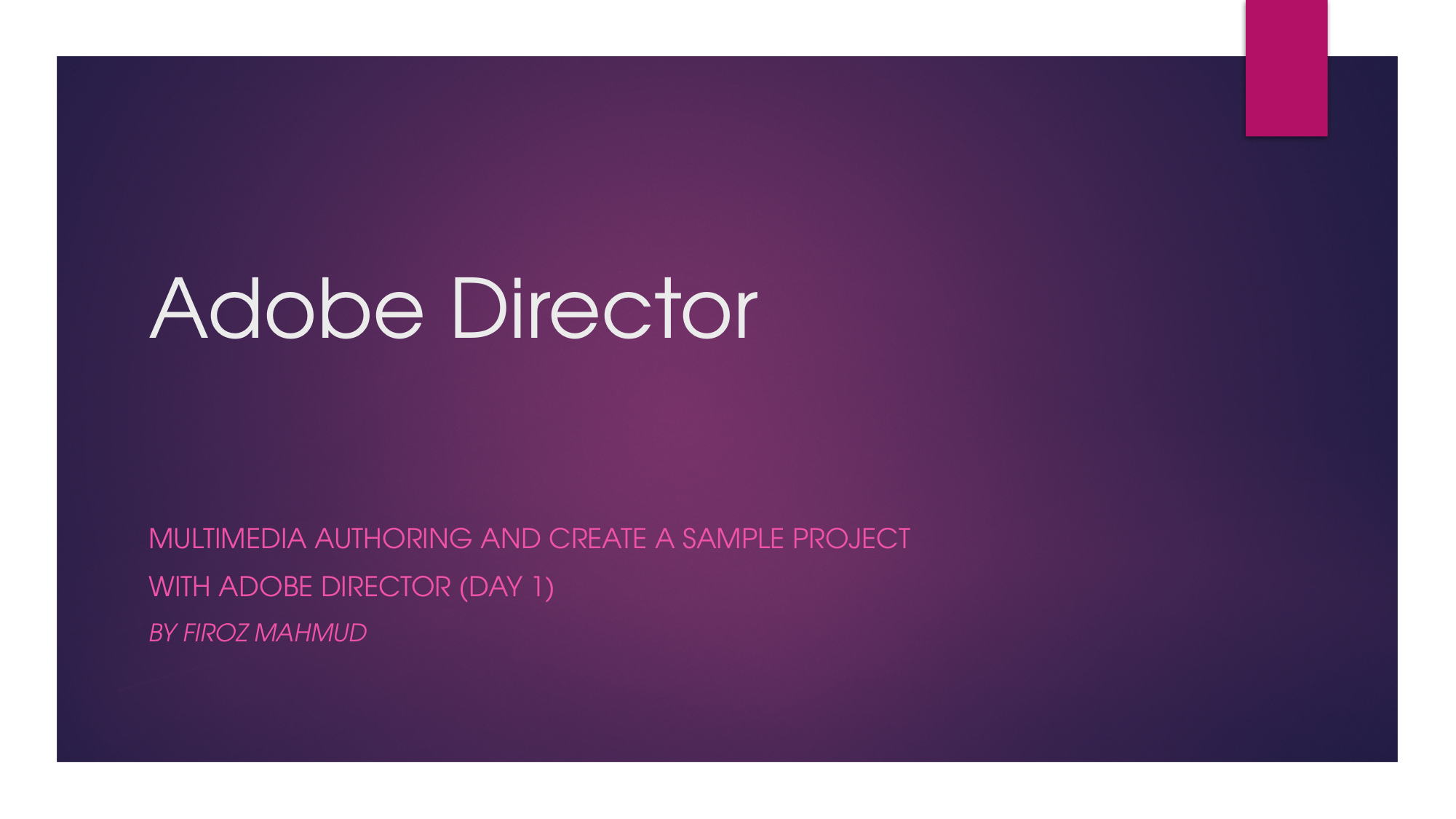

# Adobe Director
Multimedia authoring and create a sample project
with Adobe Director (Day 1)
By FIROZ MAHMUD